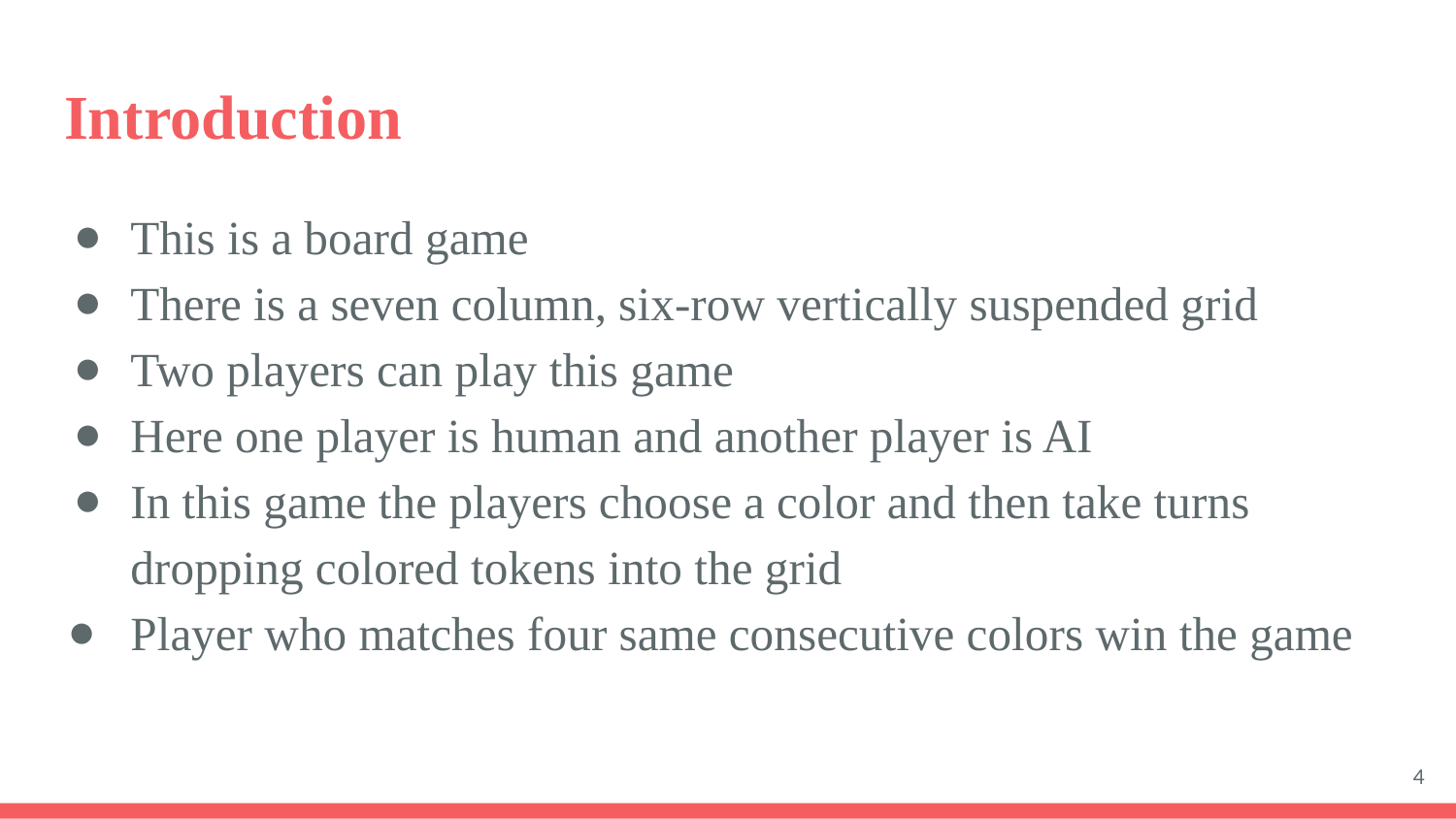

# Introduction
This is a board game
There is a seven column, six-row vertically suspended grid
Two players can play this game
Here one player is human and another player is AI
In this game the players choose a color and then take turns dropping colored tokens into the grid
Player who matches four same consecutive colors win the game
4